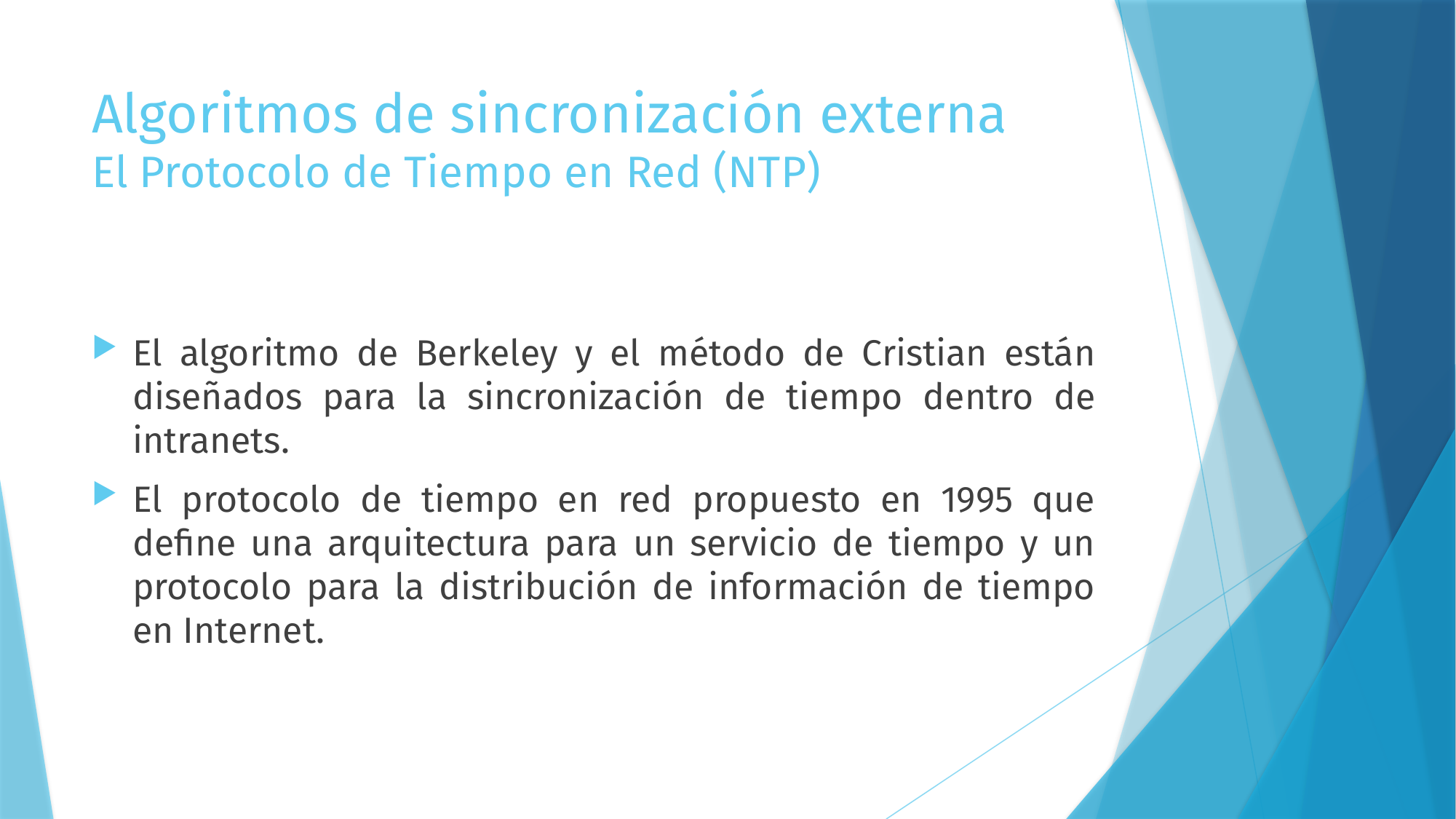

# Algoritmos de sincronización externa El Protocolo de Tiempo en Red (NTP)
El algoritmo de Berkeley y el método de Cristian están diseñados para la sincronización de tiempo dentro de intranets.
El protocolo de tiempo en red propuesto en 1995 que define una arquitectura para un servicio de tiempo y un protocolo para la distribución de información de tiempo en Internet.